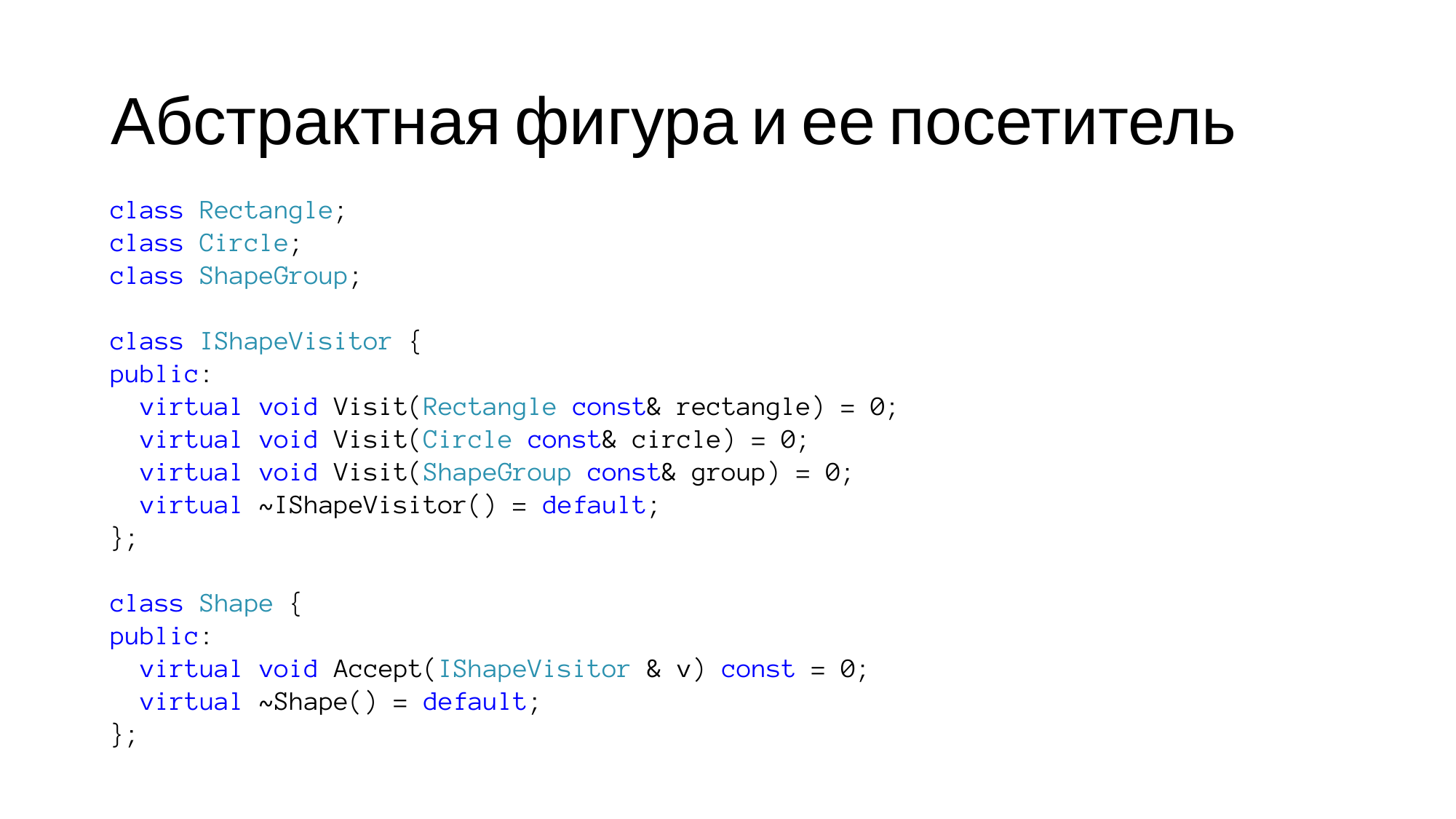

# Абстрактная фигура и ее посетитель
class Rectangle;
class Circle;
class ShapeGroup;

class IShapeVisitor {
public:
  virtual void Visit(Rectangle const& rectangle) = 0;
  virtual void Visit(Circle const& circle) = 0;
  virtual void Visit(ShapeGroup const& group) = 0;
  virtual ~IShapeVisitor() = default;
};

class Shape {
public:
  virtual void Accept(IShapeVisitor & v) const = 0;
  virtual ~Shape() = default;
};